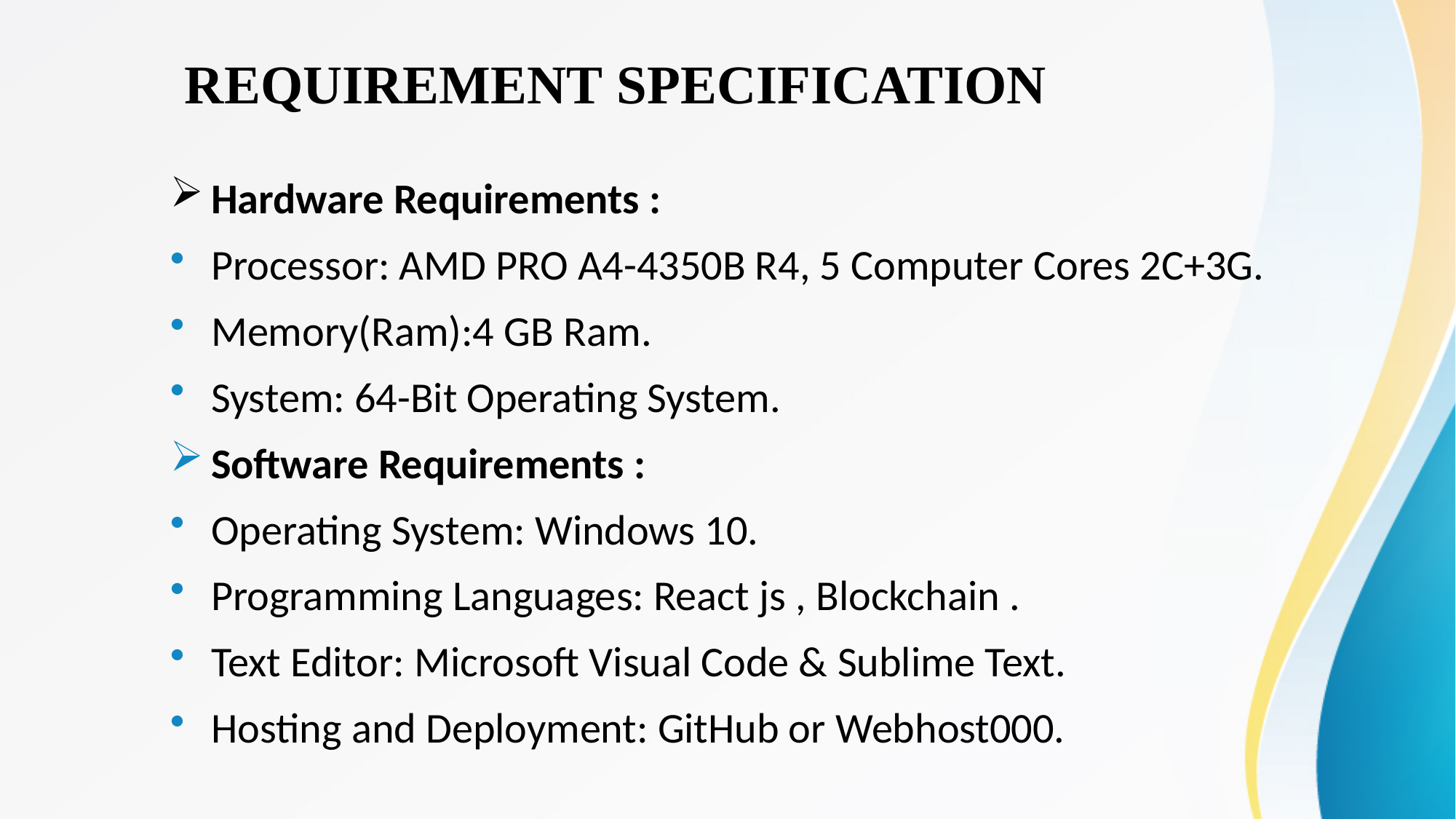

# REQUIREMENT SPECIFICATION

Hardware Requirements :
Processor: AMD PRO A4-4350B R4, 5 Computer Cores 2C+3G.
Memory(Ram):4 GB Ram.
System: 64-Bit Operating System.
Software Requirements :
Operating System: Windows 10.
Programming Languages: React js , Blockchain .
Text Editor: Microsoft Visual Code & Sublime Text.
Hosting and Deployment: GitHub or Webhost000.